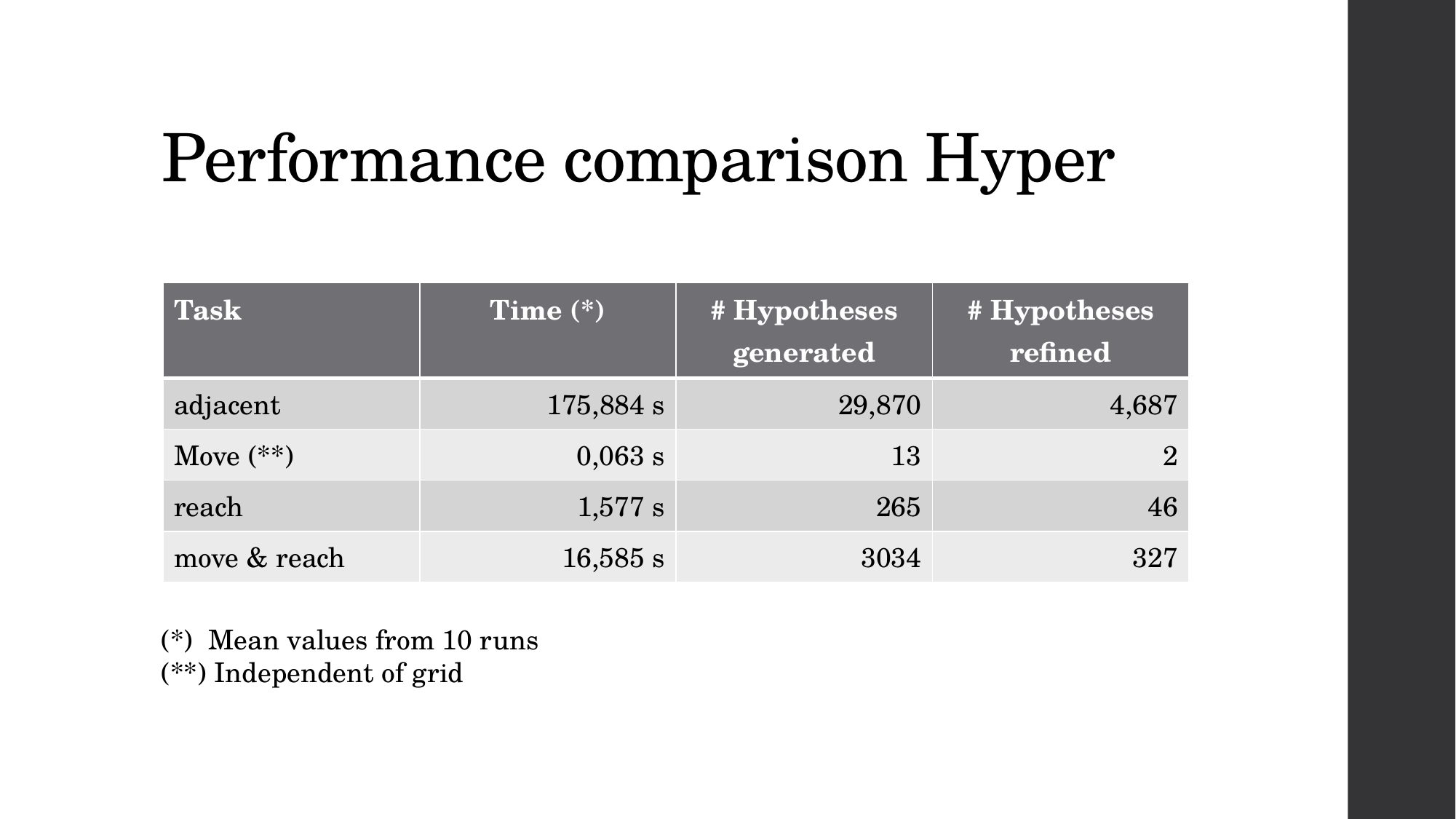

# Performance comparison Hyper
| Task | Time (\*) | # Hypotheses generated | # Hypotheses refined |
| --- | --- | --- | --- |
| adjacent | 175,884 s | 29,870 | 4,687 |
| Move (\*\*) | 0,063 s | 13 | 2 |
| reach | 1,577 s | 265 | 46 |
| move & reach | 16,585 s | 3034 | 327 |
(*)  Mean values from 10 runs
(**) Independent of grid